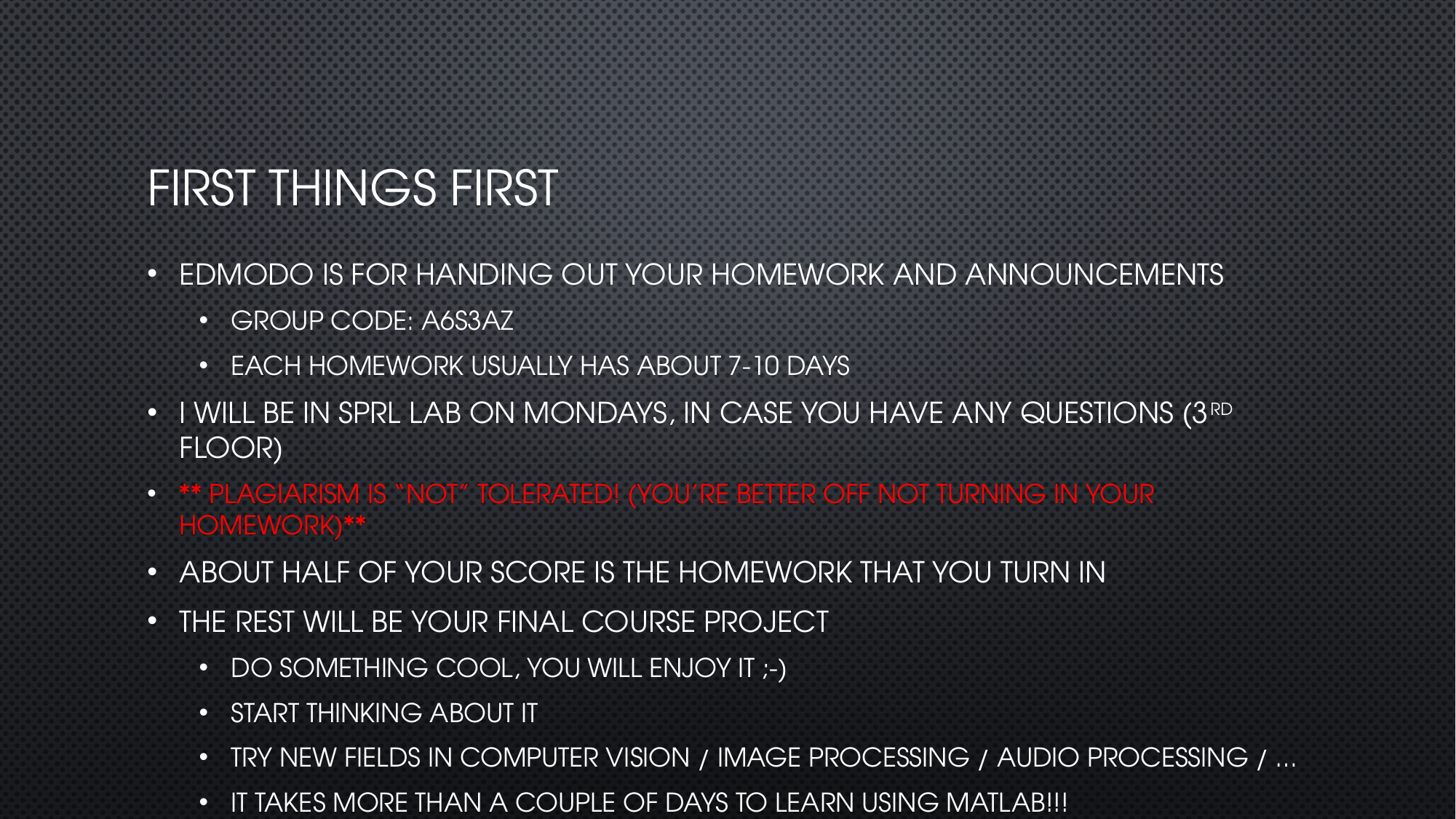

# First things first
Edmodo is for handing out your homework and announcements
Group Code: a6s3az
Each homework usually has about 7-10 days
I will be in SPRL lab on Mondays, in case you have any questions (3rd Floor)
** PLAGIARISM IS “NOT” TOLERATED! (you’re better off not turning in your homework)**
About half of your score is the homework that you turn in
The rest will be your final course project
Do something cool, you will enjoy it ;-)
Start thinking about it
Try new fields in computer vision / image processing / audio processing / …
It takes more than a couple of days to learn using MATLAB!!!